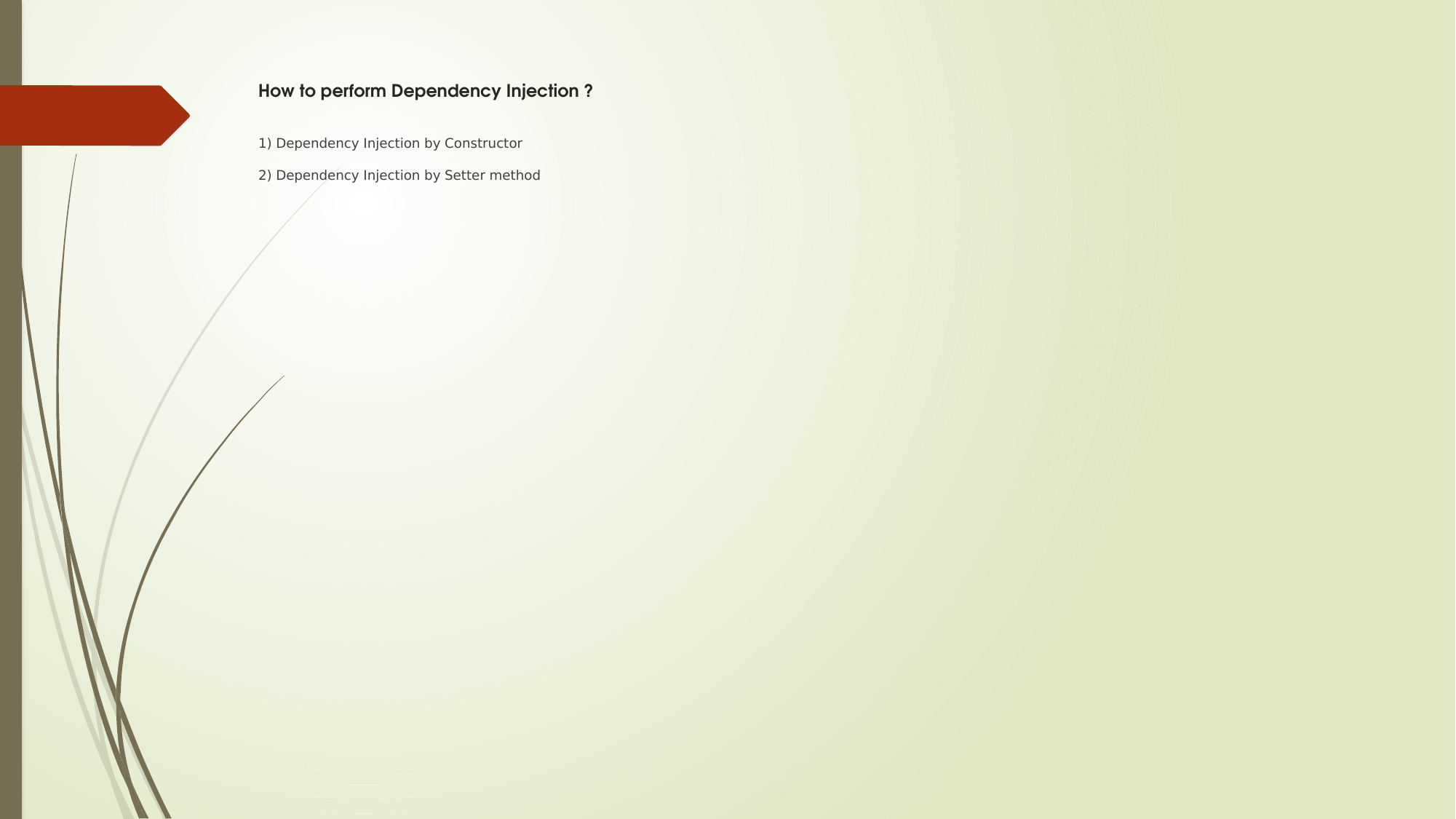

# How to perform Dependency Injection ? 1) Dependency Injection by Constructor 2) Dependency Injection by Setter method